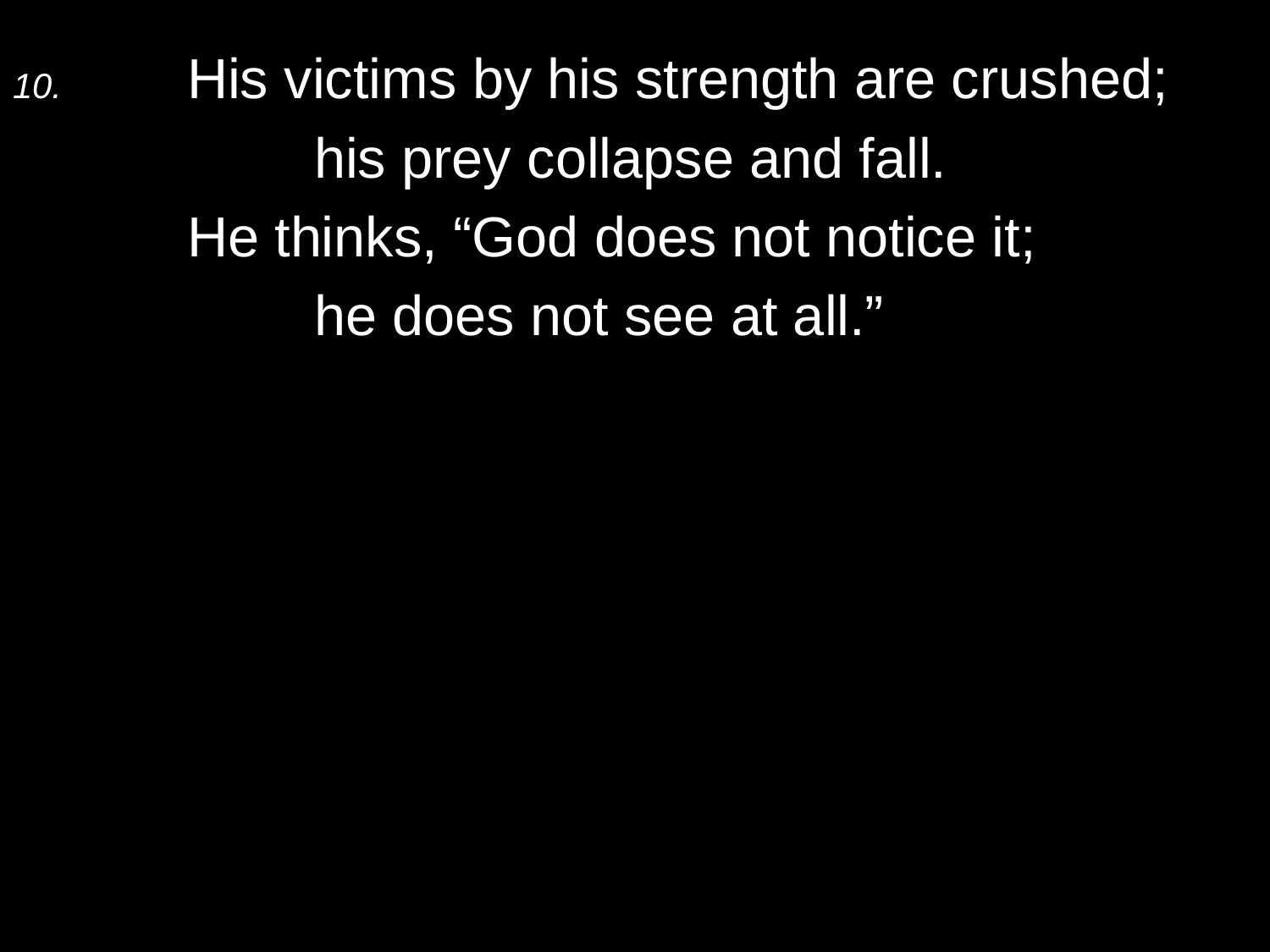

10.	His victims by his strength are crushed;
		his prey collapse and fall.
	He thinks, “God does not notice it;
		he does not see at all.”